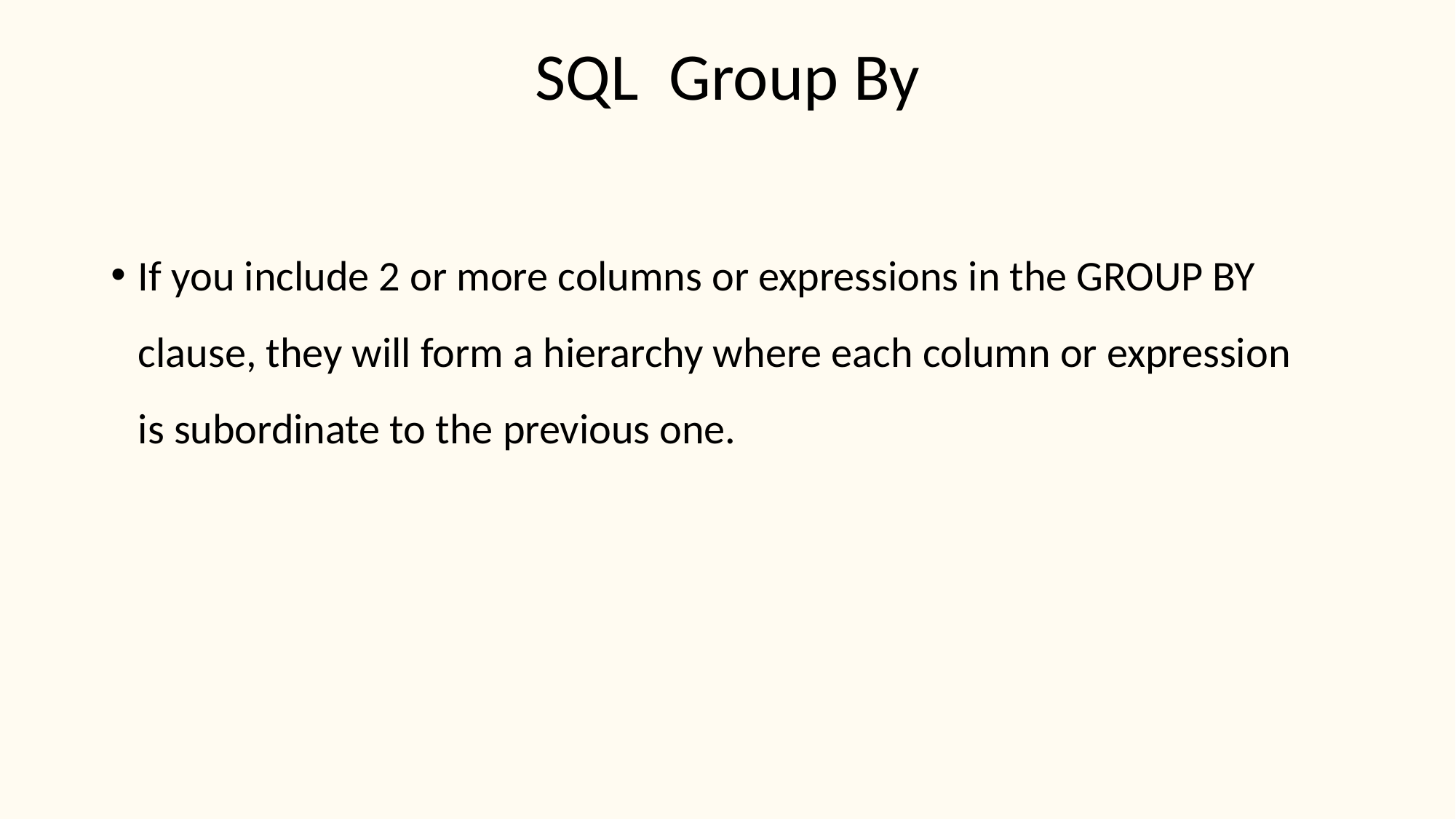

# SQL  Group By
If you include 2 or more columns or expressions in the GROUP BY clause, they will form a hierarchy where each column or expression
is subordinate to the previous one.